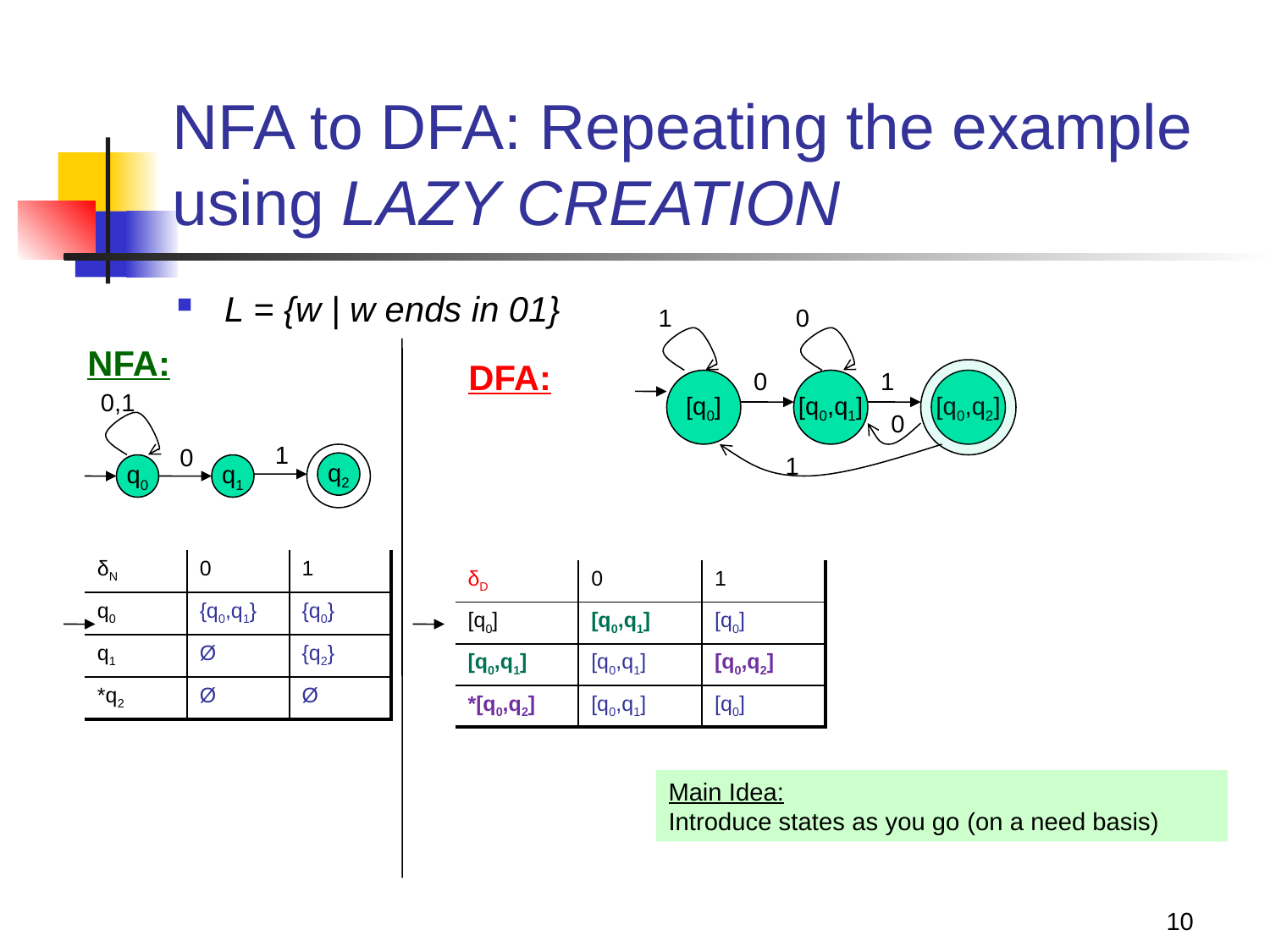

# NFA to DFA: Repeating the example using LAZY CREATION
L = {w | w ends in 01}
1
0

0
1

[q0]
[q0,q1]
[q0,q2]

0

1
NFA:

DFA:
0,1

1
0

q2
q0
q1

| δN | 0 | 1 |
| --- | --- | --- |
| q0 | {q0,q1} | {q0} |
| q1 | Ø | {q2} |
| \*q2 | Ø | Ø |
| δD | 0 | 1 |
| --- | --- | --- |
| [q0] | [q0,q1] | [q0] |
| [q0,q1] | [q0,q1] | [q0,q2] |
| \*[q0,q2] | [q0,q1] | [q0] |

Main Idea:
Introduce states as you go (on a need basis)
10